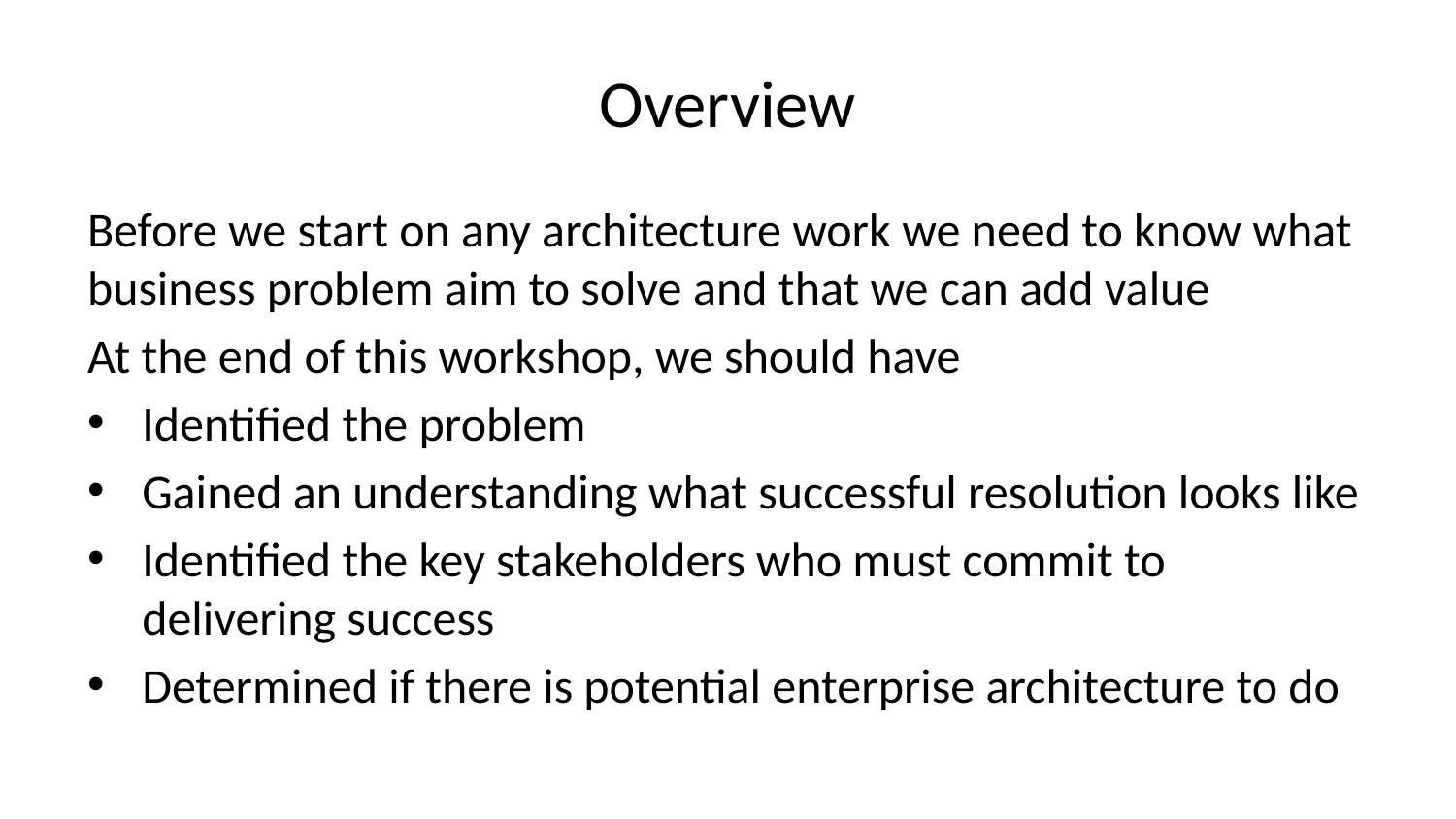

# Overview
Before we start on any architecture work we need to know what business problem aim to solve​ and that we can add value
At the end of this workshop, we should have​
Identified the problem​
Gained an understanding what successful resolution looks like​
Identified the key stakeholders who must commit to delivering success​
Determined if there is potential enterprise architecture to do​